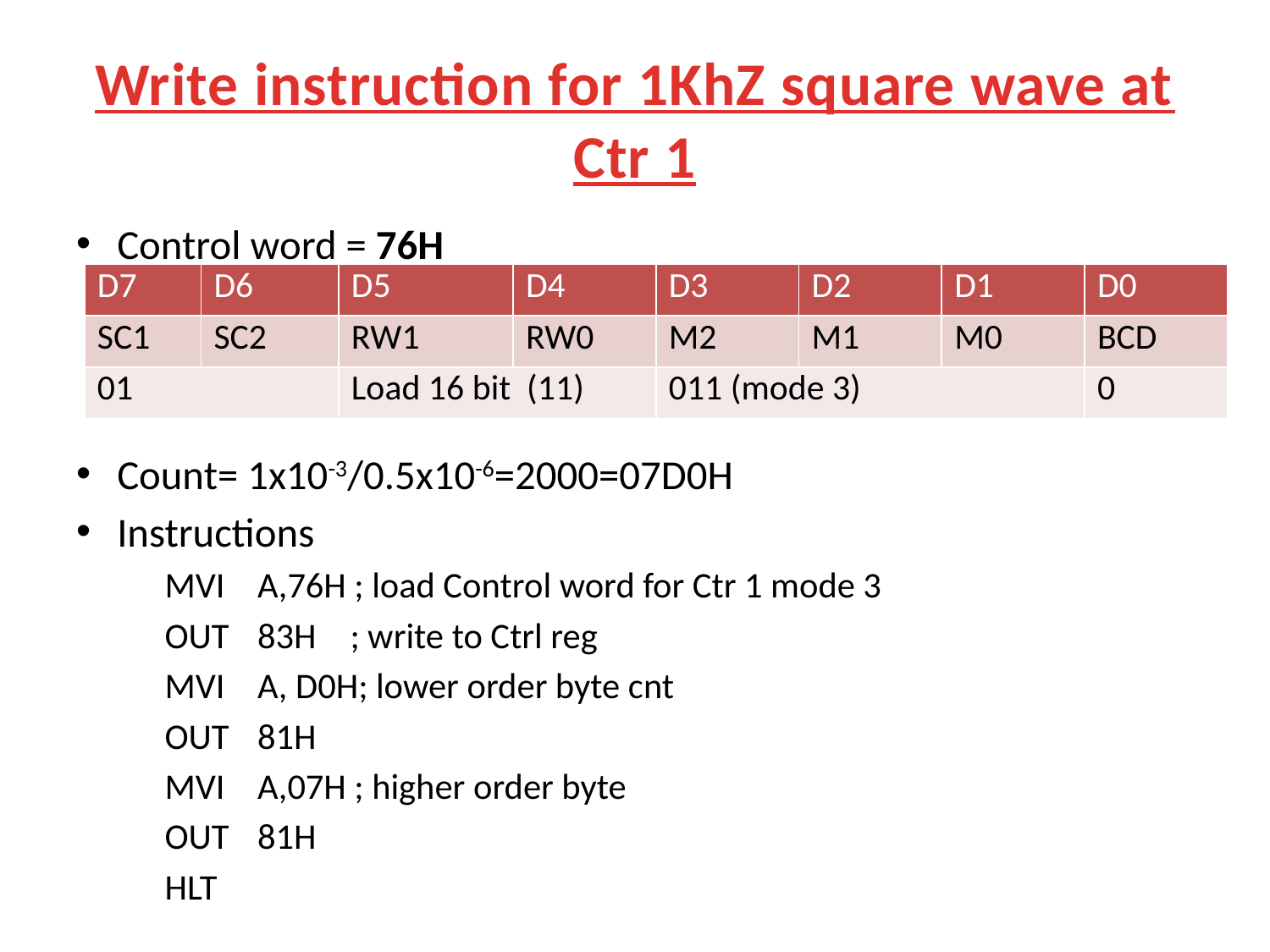

# Write instruction for 1KhZ square wave at Ctr 1
Control word = 76H

Count= 1x10-3/0.5x10-6=2000=07D0H
Instructions
	MVI 	A,76H ; load Control word for Ctr 1 mode 3
	OUT	83H	; write to Ctrl reg
	MVI 	A, D0H; lower order byte cnt
	OUT	81H
	MVI	A,07H ; higher order byte
	OUT	81H
	HLT
| D7 | D6 | D5 | D4 | D3 | D2 | D1 | D0 |
| --- | --- | --- | --- | --- | --- | --- | --- |
| SC1 | SC2 | RW1 | RW0 | M2 | M1 | M0 | BCD |
| 01 |  | Load 16 bit (11) |  | 011 (mode 3) |  |  | 0 |